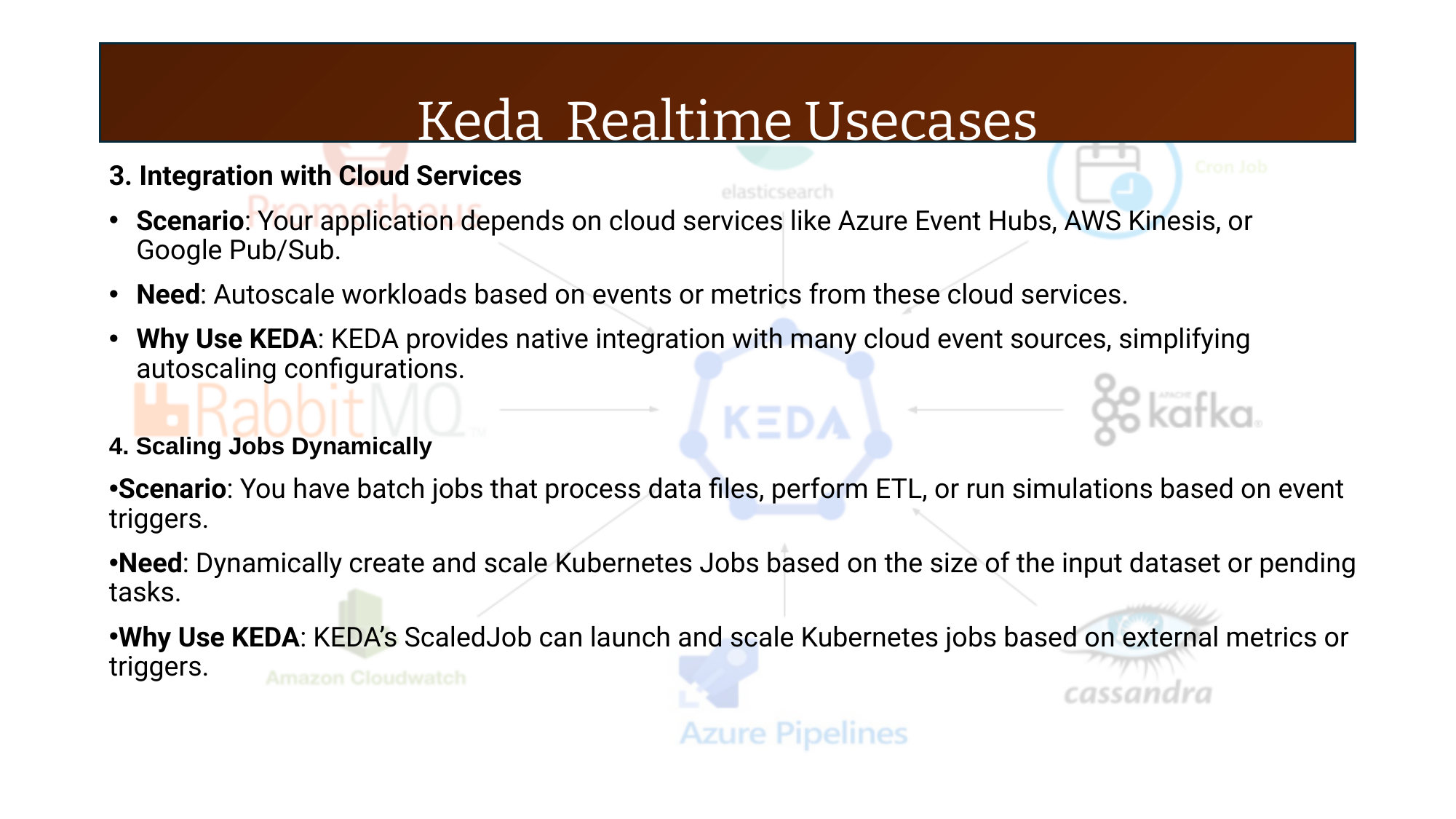

# Keda  Realtime Usecases
3. Integration with Cloud Services
Scenario: Your application depends on cloud services like Azure Event Hubs, AWS Kinesis, or Google Pub/Sub.
Need: Autoscale workloads based on events or metrics from these cloud services.
Why Use KEDA: KEDA provides native integration with many cloud event sources, simplifying autoscaling configurations.

4. Scaling Jobs Dynamically
Scenario: You have batch jobs that process data files, perform ETL, or run simulations based on event triggers.
Need: Dynamically create and scale Kubernetes Jobs based on the size of the input dataset or pending tasks.
Why Use KEDA: KEDA’s ScaledJob can launch and scale Kubernetes jobs based on external metrics or triggers.